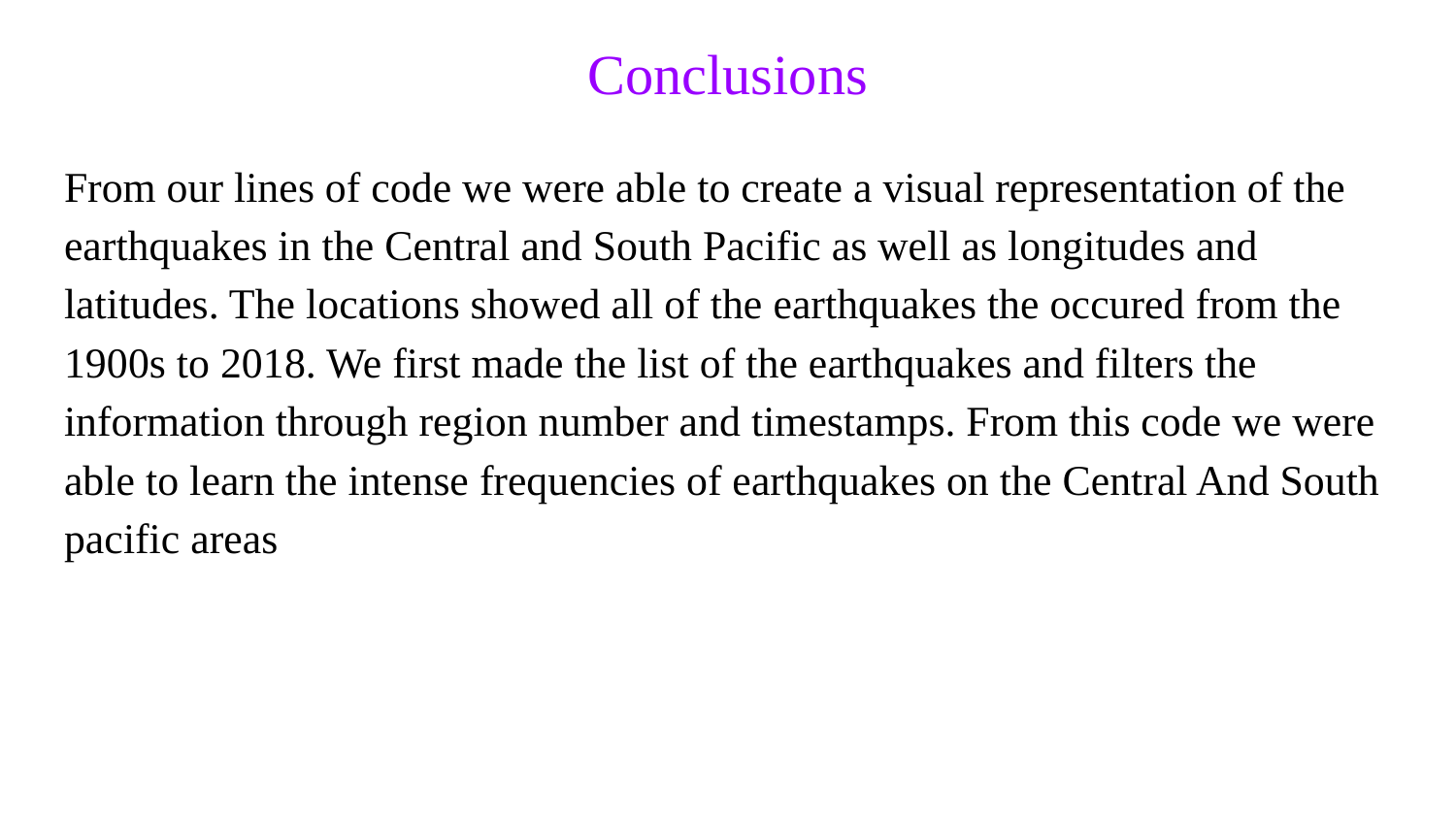

# Conclusions
From our lines of code we were able to create a visual representation of the earthquakes in the Central and South Pacific as well as longitudes and latitudes. The locations showed all of the earthquakes the occured from the 1900s to 2018. We first made the list of the earthquakes and filters the information through region number and timestamps. From this code we were able to learn the intense frequencies of earthquakes on the Central And South pacific areas